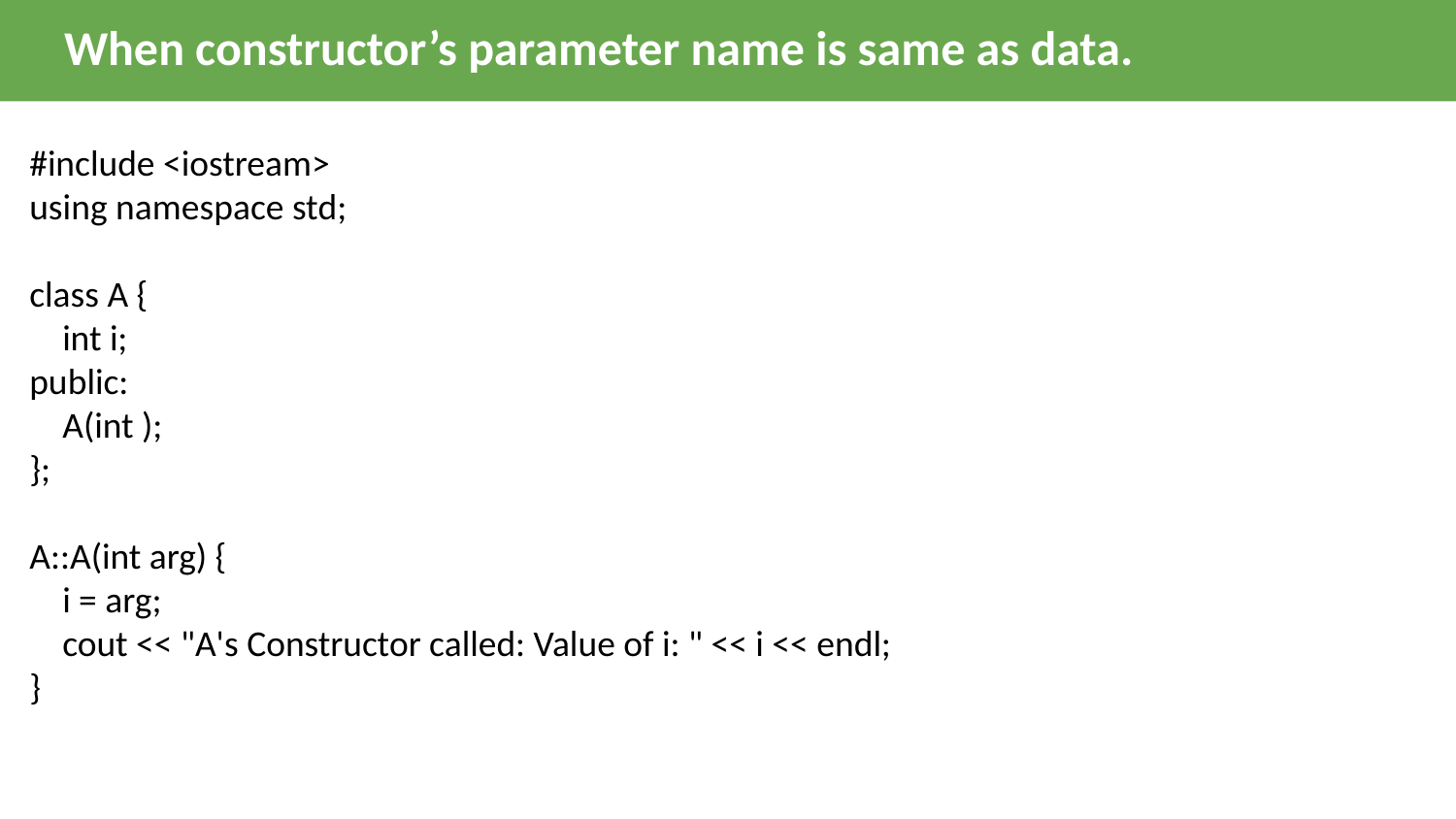

# When constructor’s parameter name is same as data.
#include <iostream>
using namespace std;

class A {
    int i;
public:
    A(int );
};

A::A(int arg) {
    i = arg;
    cout << "A's Constructor called: Value of i: " << i << endl;
}